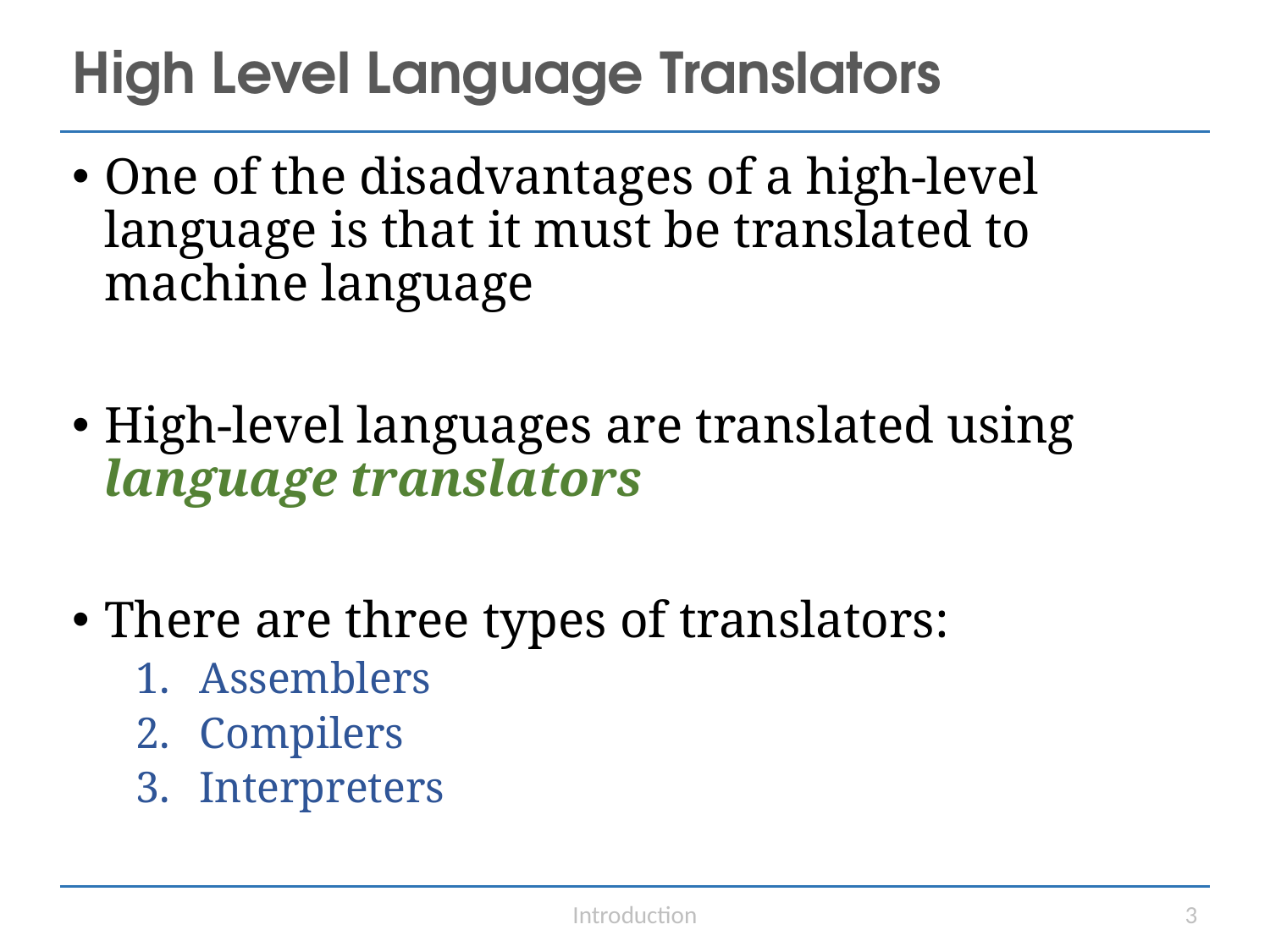

# High Level Language Translators
One of the disadvantages of a high-level language is that it must be translated to machine language

High-level languages are translated using language translators

There are three types of translators:
Assemblers
Compilers
Interpreters

Introduction
3